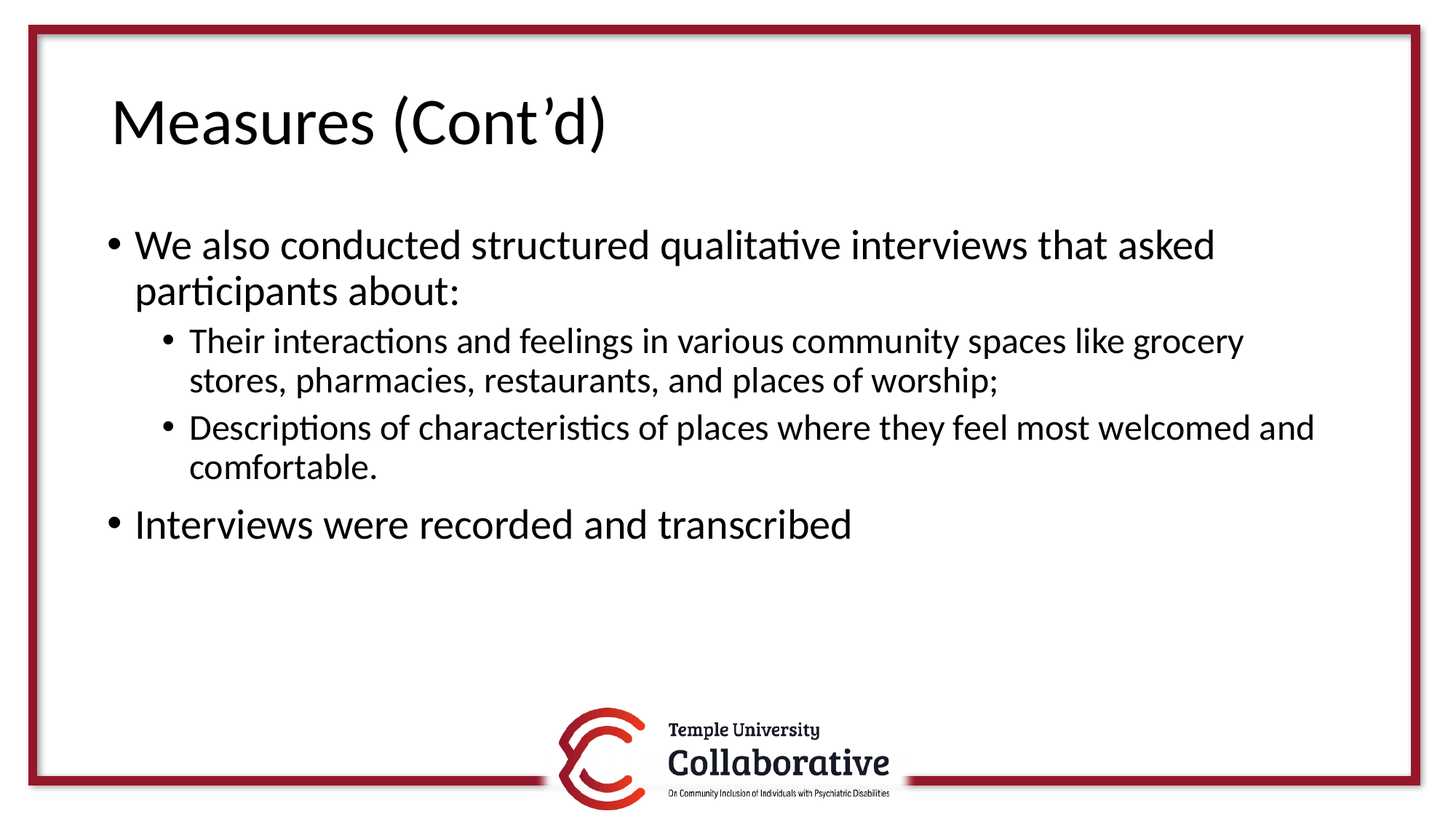

# Measures (Cont’d)
We also conducted structured qualitative interviews that asked participants about:
Their interactions and feelings in various community spaces like grocery stores, pharmacies, restaurants, and places of worship;
Descriptions of characteristics of places where they feel most welcomed and comfortable.
Interviews were recorded and transcribed